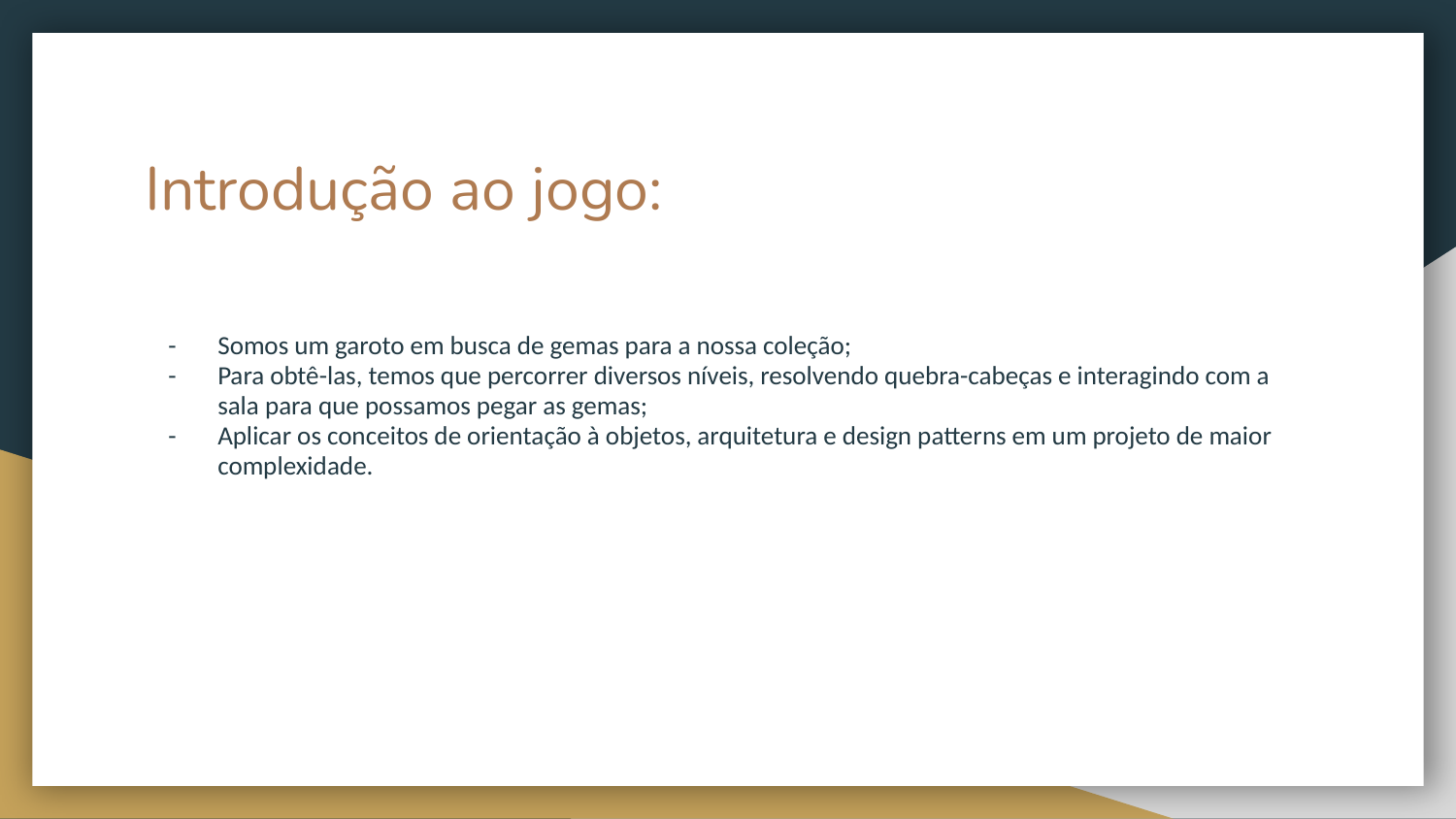

# Introdução ao jogo:
Somos um garoto em busca de gemas para a nossa coleção;
Para obtê-las, temos que percorrer diversos níveis, resolvendo quebra-cabeças e interagindo com a sala para que possamos pegar as gemas;
Aplicar os conceitos de orientação à objetos, arquitetura e design patterns em um projeto de maior complexidade.